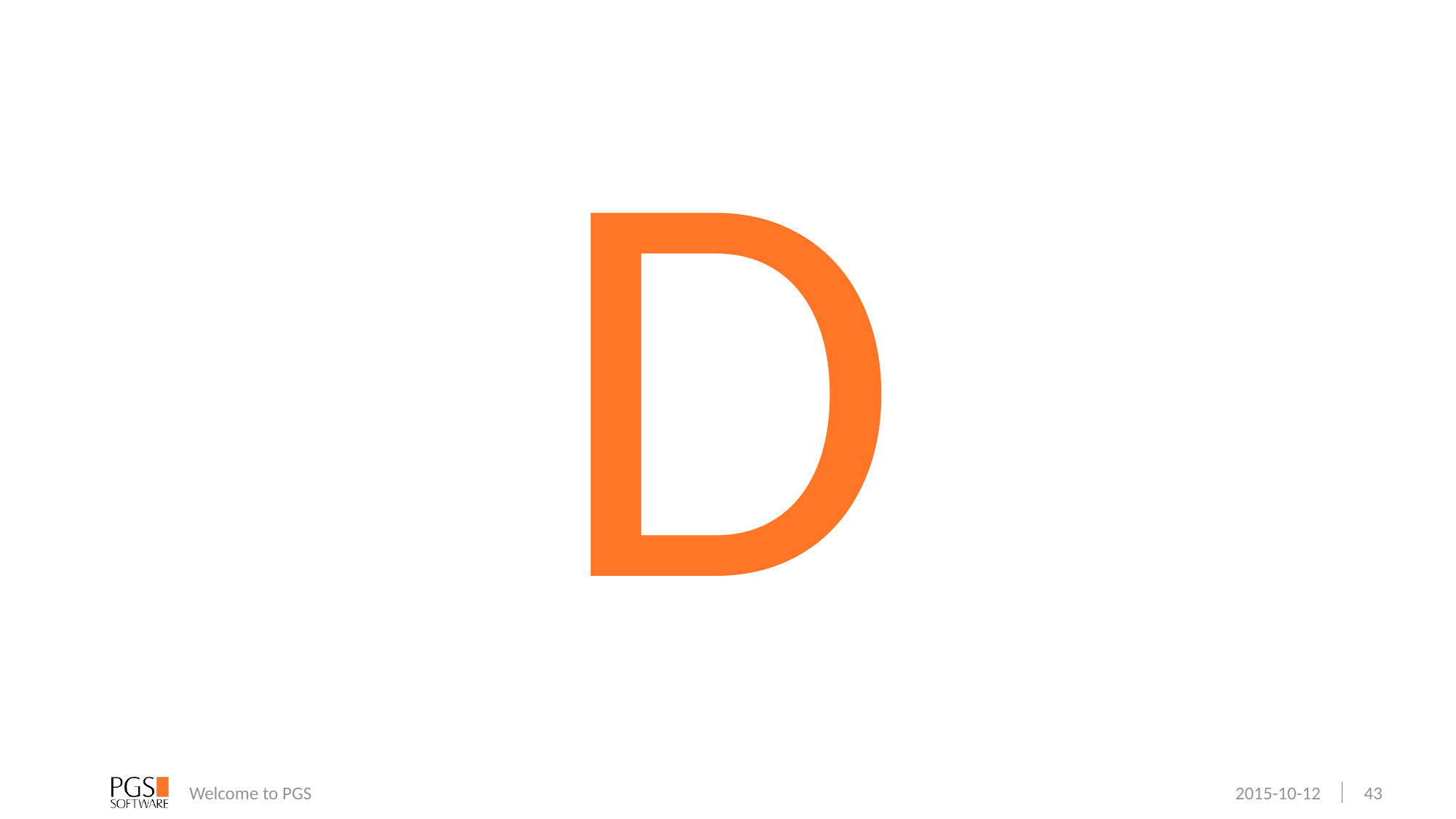

# D
Welcome to PGS
2015-10-12
43